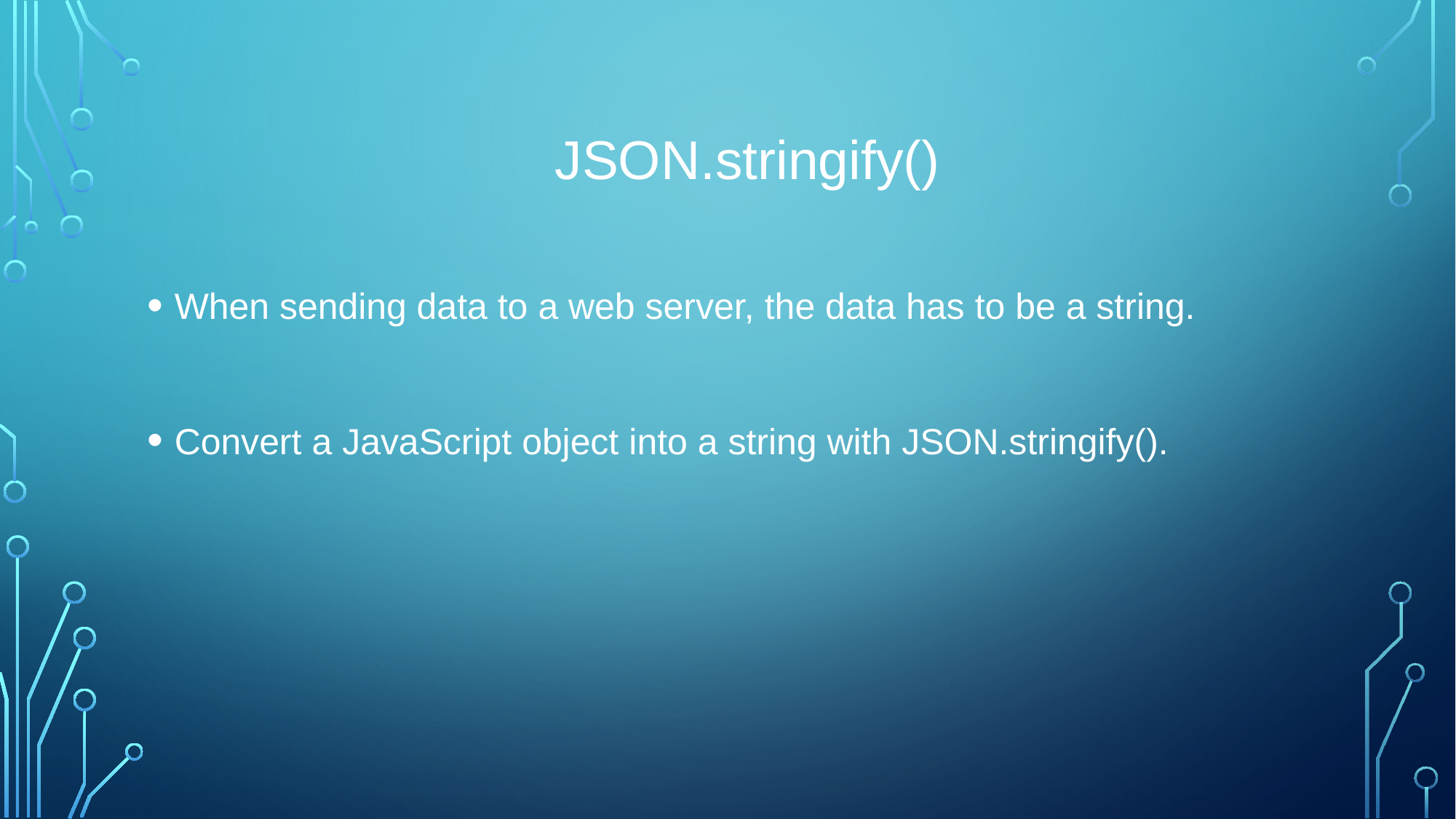

# JSON.stringify()
When sending data to a web server, the data has to be a string.

Convert a JavaScript object into a string with JSON.stringify().